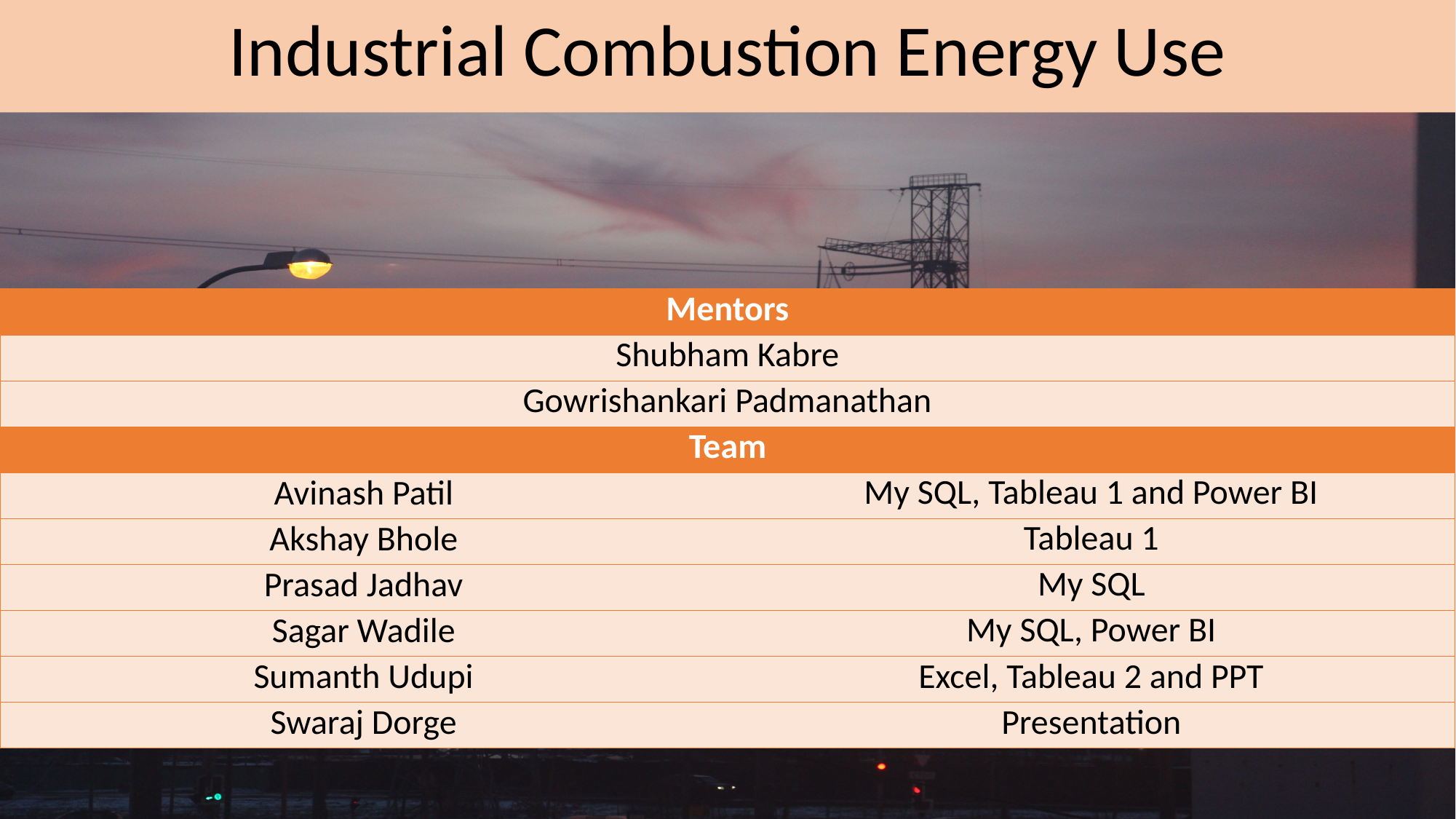

# Industrial Combustion Energy Use
| Mentors |  |
| --- | --- |
| Shubham Kabre |  |
| Gowrishankari Padmanathan |  |
| Team |  |
| Avinash Patil | My SQL, Tableau 1 and Power BI |
| Akshay Bhole | Tableau 1 |
| Prasad Jadhav | My SQL |
| Sagar Wadile | My SQL, Power BI |
| Sumanth Udupi | Excel, Tableau 2 and PPT |
| Swaraj Dorge | Presentation |